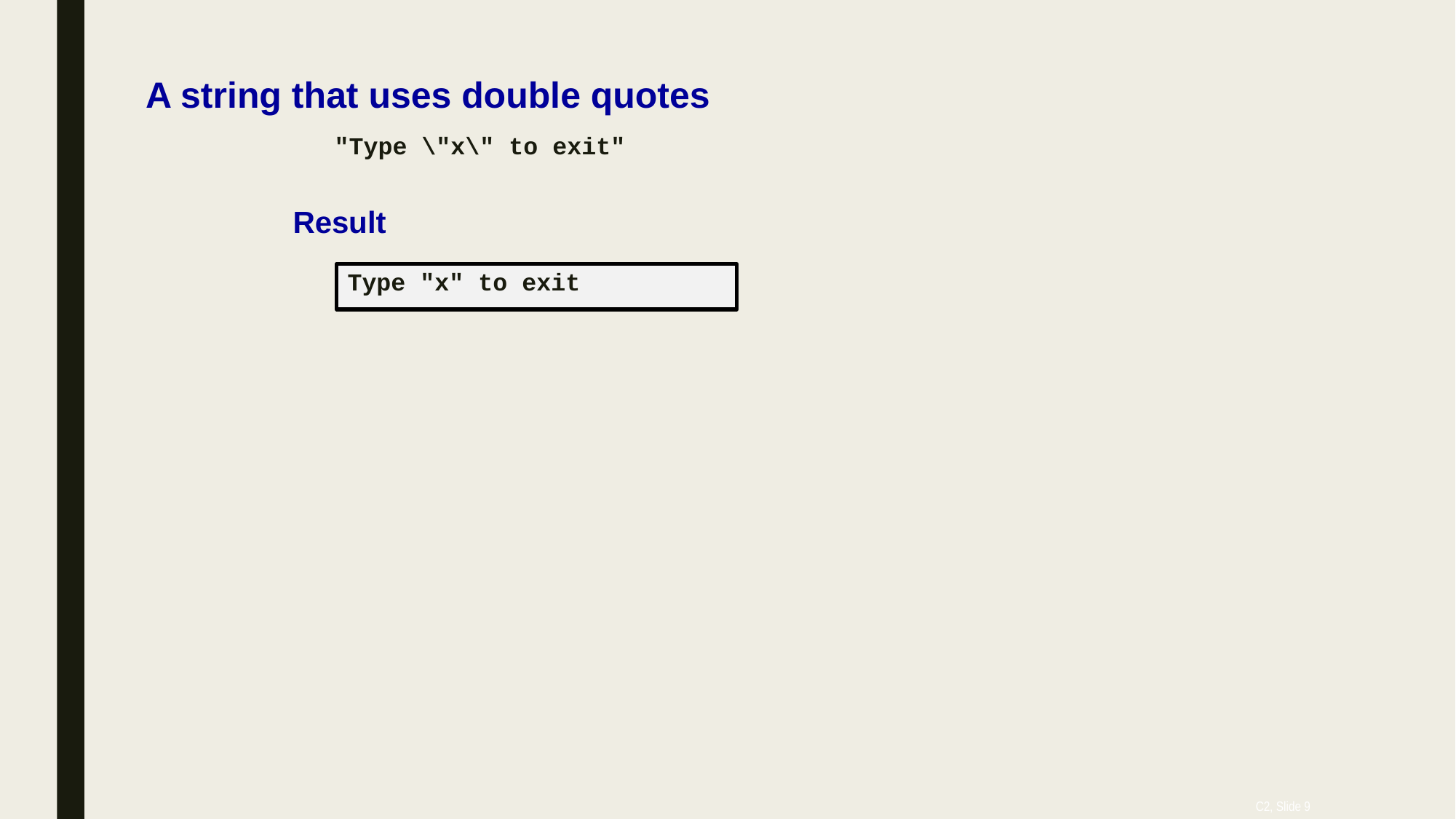

# A string that uses double quotes
"Type \"x\" to exit"

Result

Type "x" to exit

C2, Slide 9